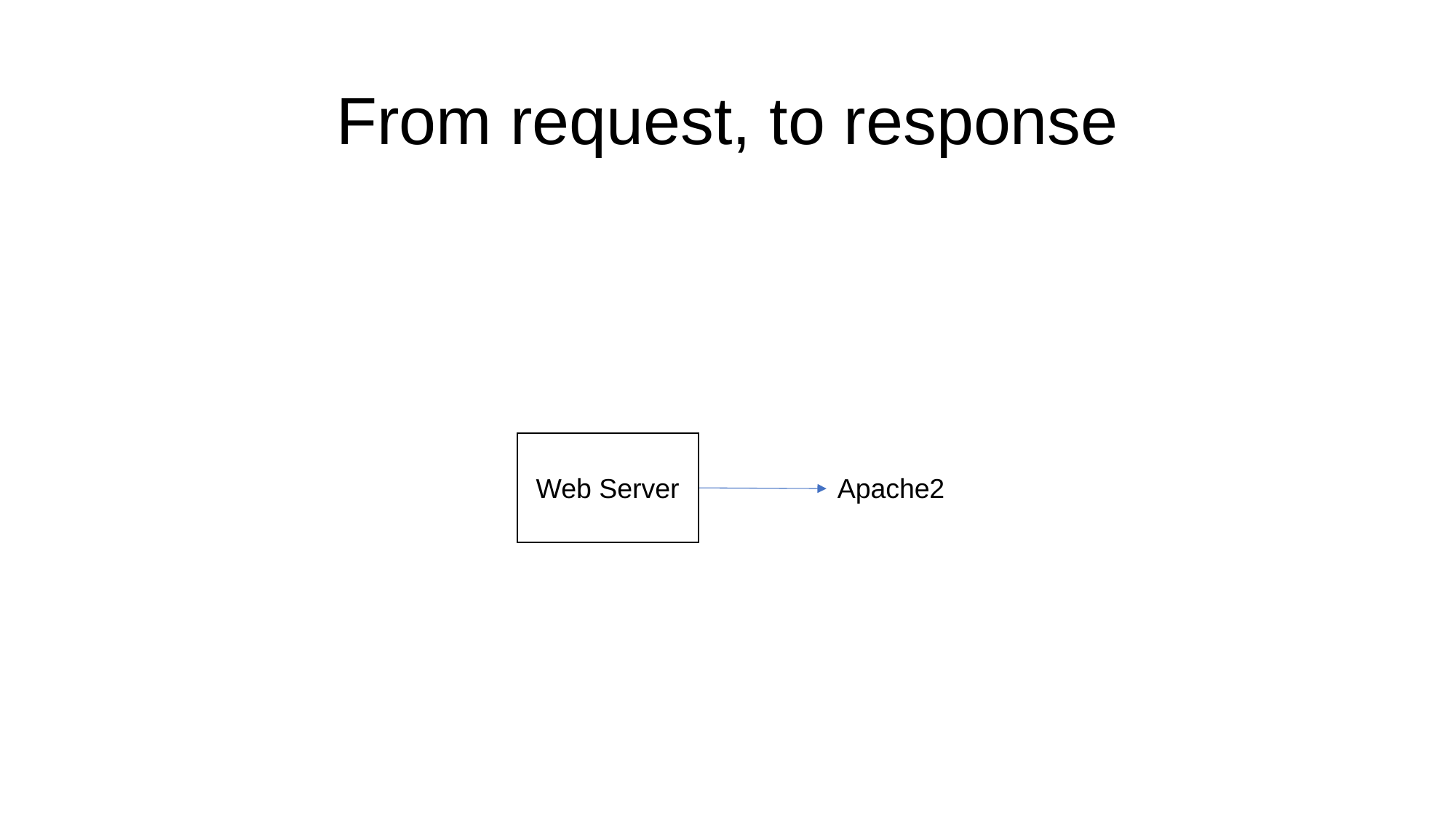

# From request, to response
Web Server
Apache2